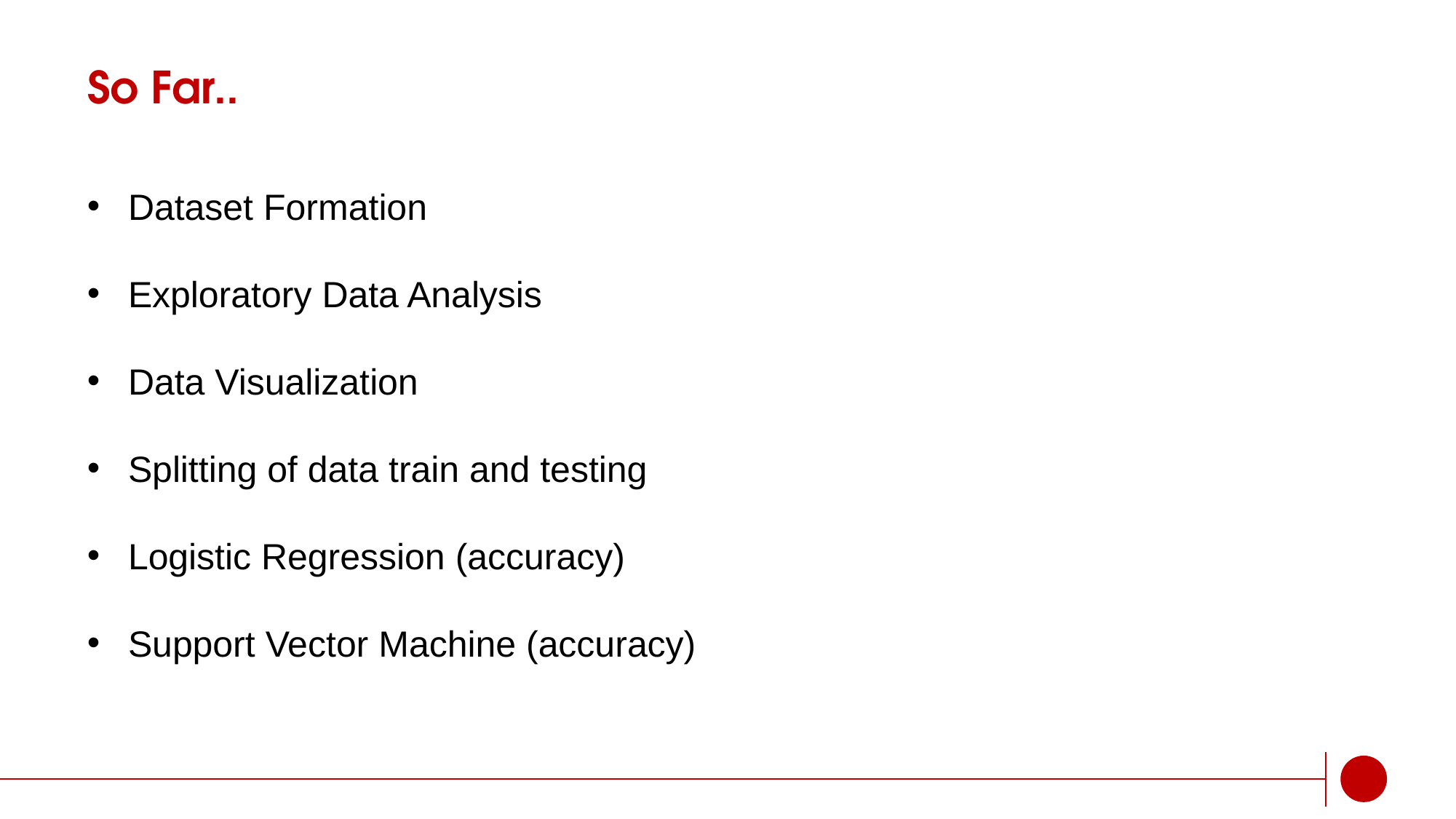

# So Far..
Dataset Formation

Exploratory Data Analysis

Data Visualization

Splitting of data train and testing

Logistic Regression (accuracy)

Support Vector Machine (accuracy)